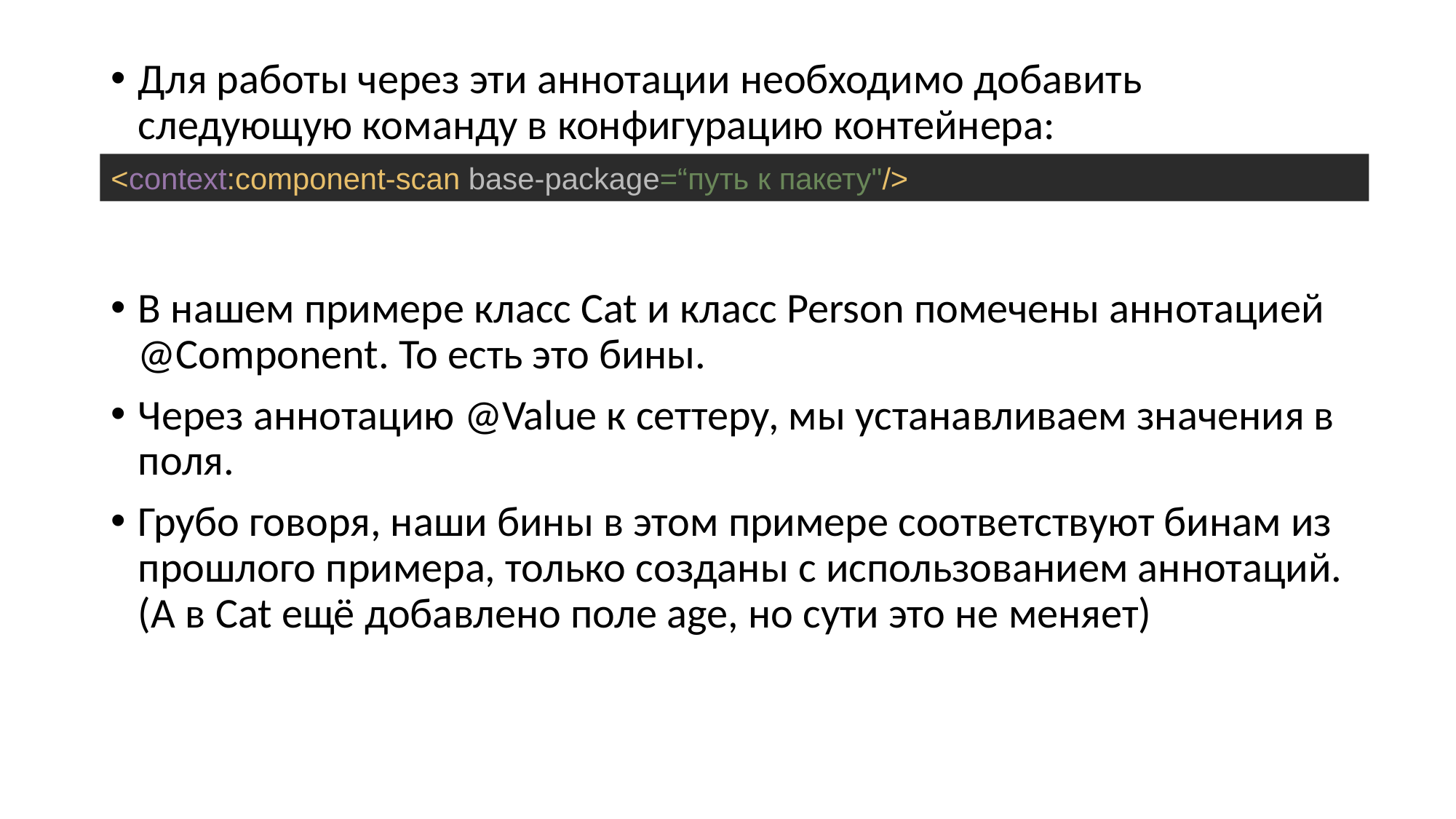

Для работы через эти аннотации необходимо добавить следующую команду в конфигурацию контейнера:

В нашем примере класс Cat и класс Person помечены аннотацией @Component. То есть это бины.
Через аннотацию @Value к сеттеру, мы устанавливаем значения в поля.
Грубо говоря, наши бины в этом примере соответствуют бинам из прошлого примера, только созданы с использованием аннотаций.(А в Cat ещё добавлено поле age, но сути это не меняет)
<context:component-scan base-package=“путь к пакету"/>